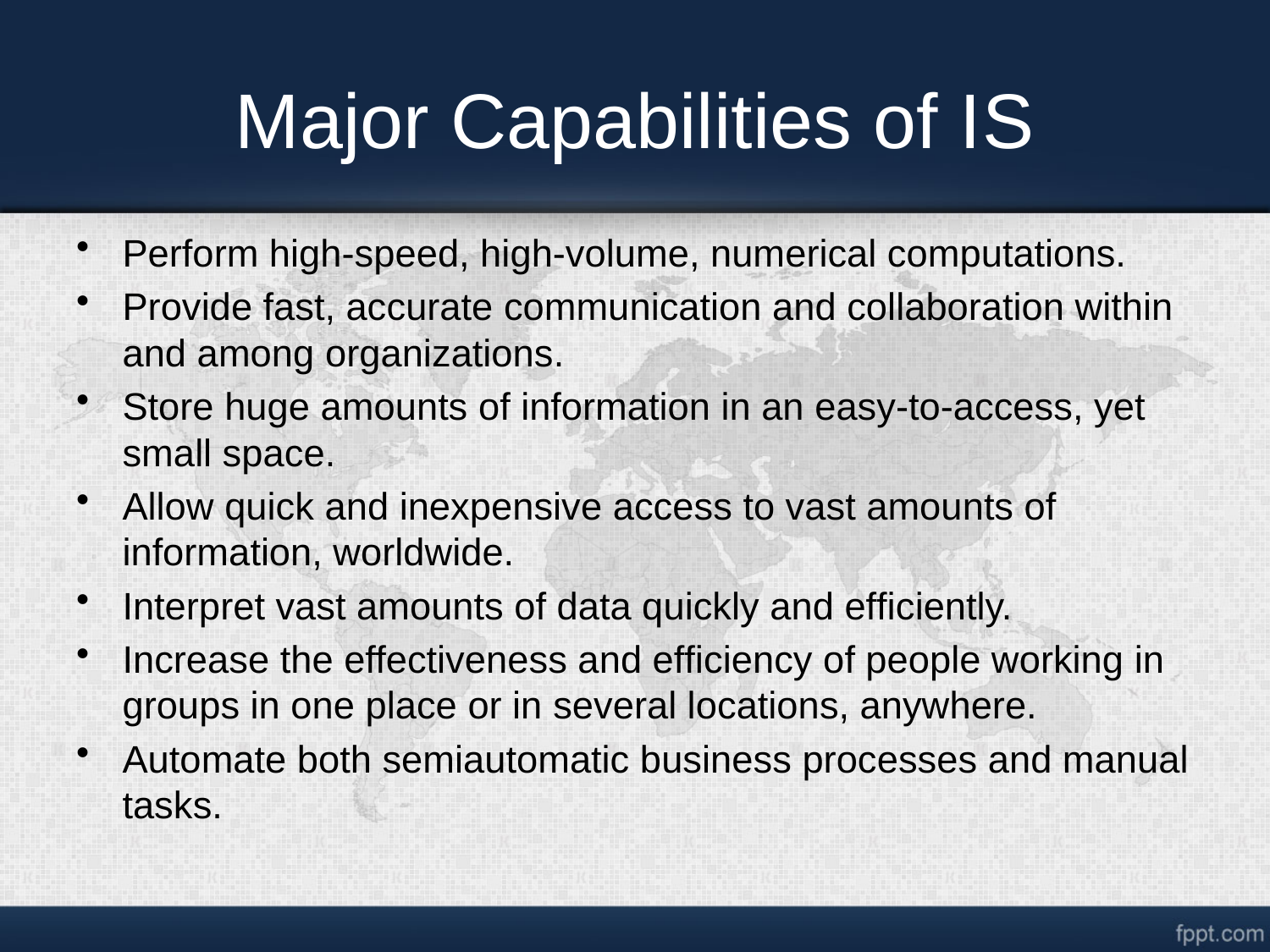

# Major Capabilities of IS
Perform high-speed, high-volume, numerical computations.
Provide fast, accurate communication and collaboration within and among organizations.
Store huge amounts of information in an easy-to-access, yet small space.
Allow quick and inexpensive access to vast amounts of information, worldwide.
Interpret vast amounts of data quickly and efﬁciently.
Increase the effectiveness and efﬁciency of people working in groups in one place or in several locations, anywhere.
Automate both semiautomatic business processes and manual tasks.